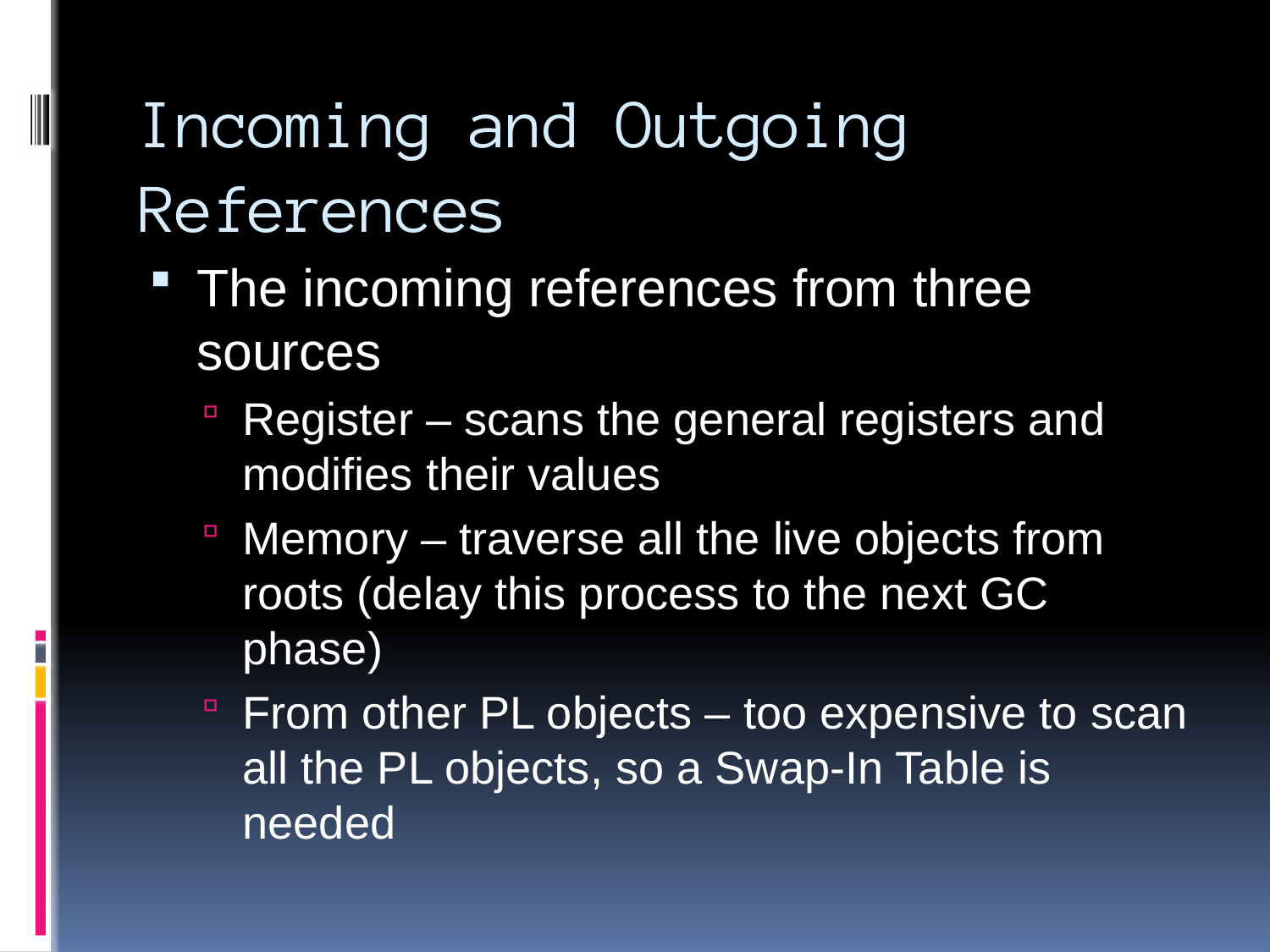

# Incoming and Outgoing References
The incoming references from three sources
Register – scans the general registers and modifies their values
Memory – traverse all the live objects from roots (delay this process to the next GC phase)
From other PL objects – too expensive to scan all the PL objects, so a Swap-In Table is needed